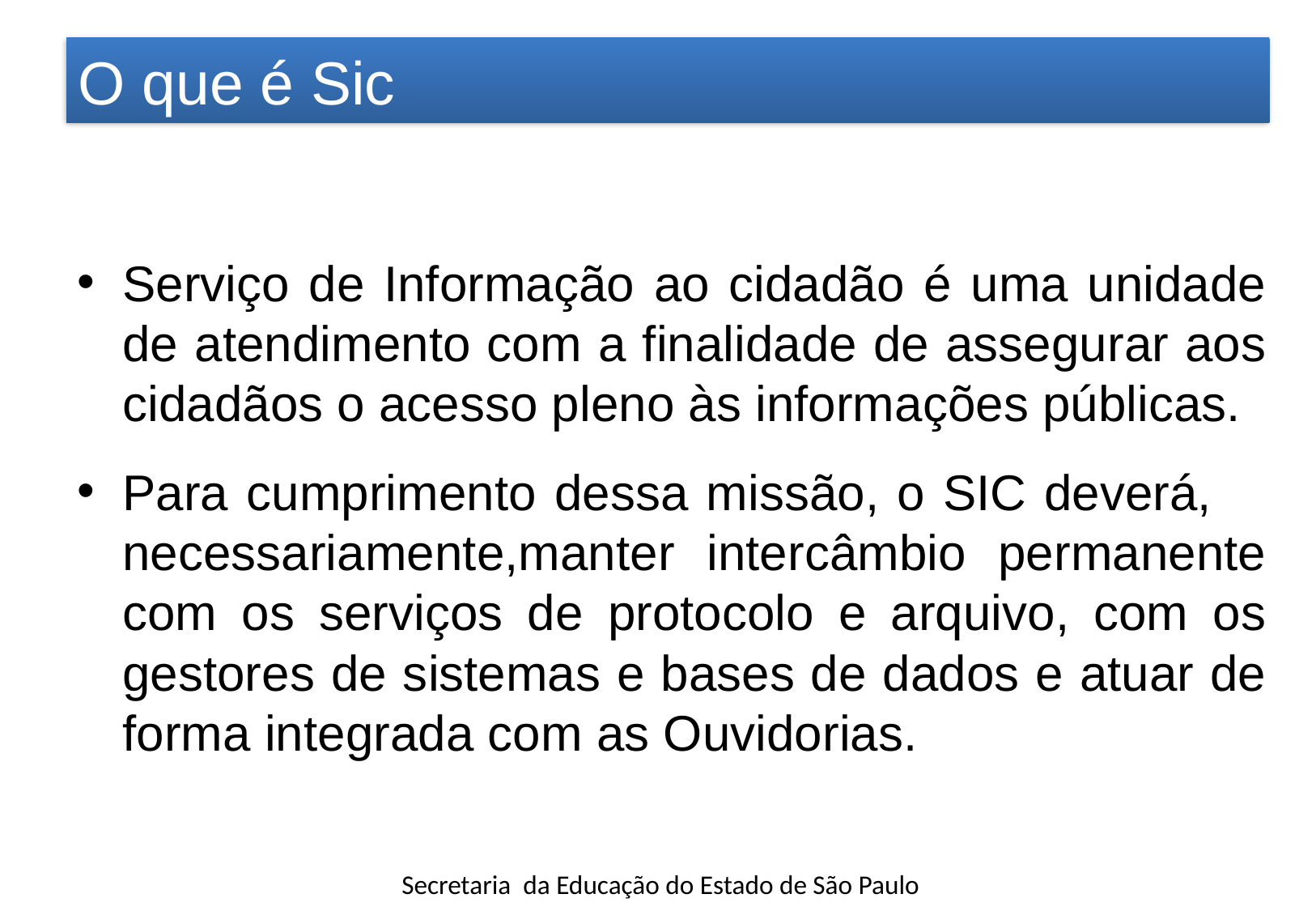

O que é Sic
Serviço de Informação ao cidadão é uma unidade de atendimento com a finalidade de assegurar aos cidadãos o acesso pleno às informações públicas.
Para cumprimento dessa missão, o SIC deverá,    necessariamente,manter intercâmbio permanente com os serviços de protocolo e arquivo, com os gestores de sistemas e bases de dados e atuar de forma integrada com as Ouvidorias.